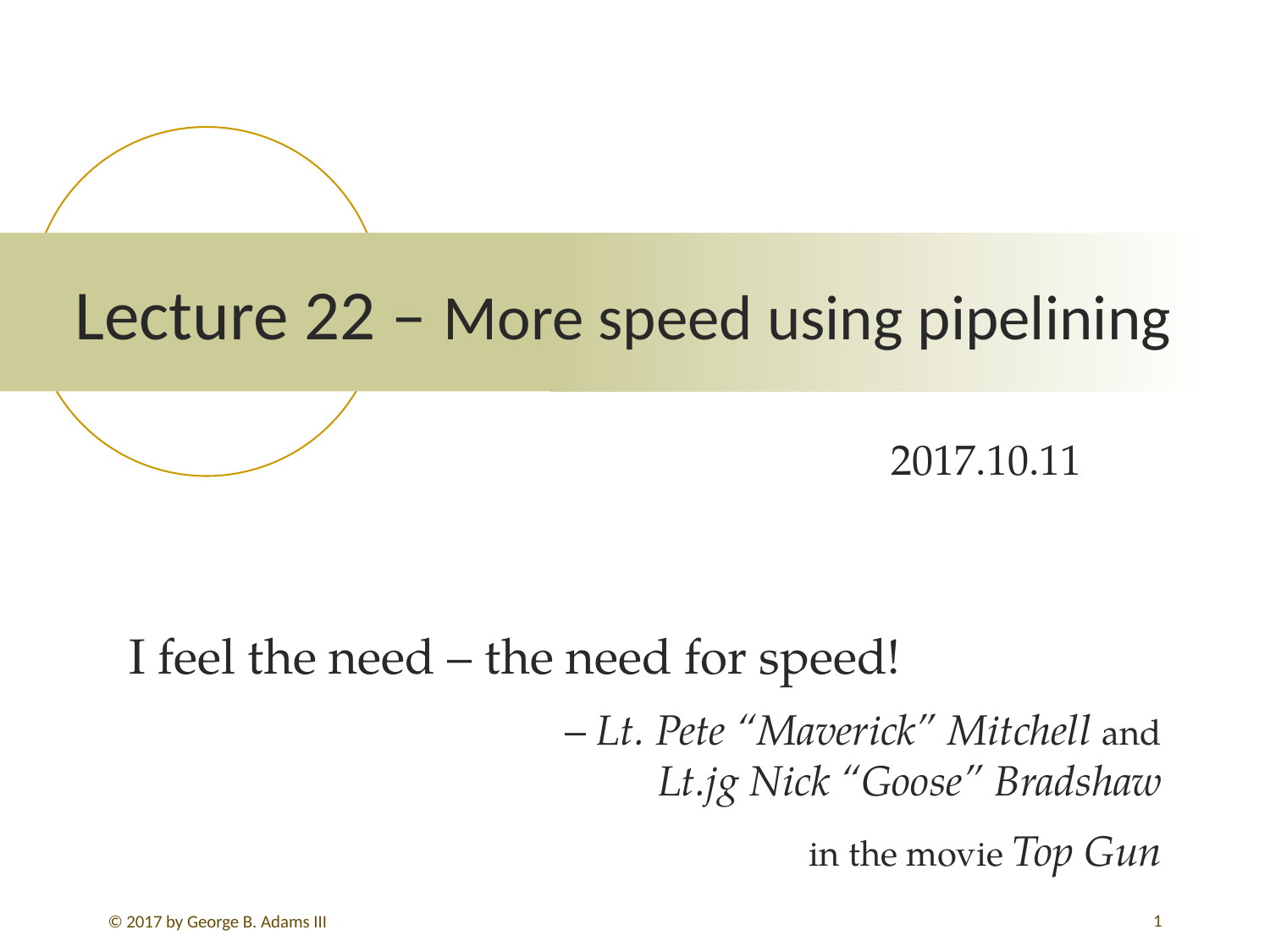

# Lecture 22 – More speed using pipelining
						2017.10.11

I feel the need – the need for speed!
      – Lt. Pete “Maverick” Mitchell and
Lt.jg Nick “Goose” Bradshaw
           in the movie Top Gun
1
© 2017 by George B. Adams III